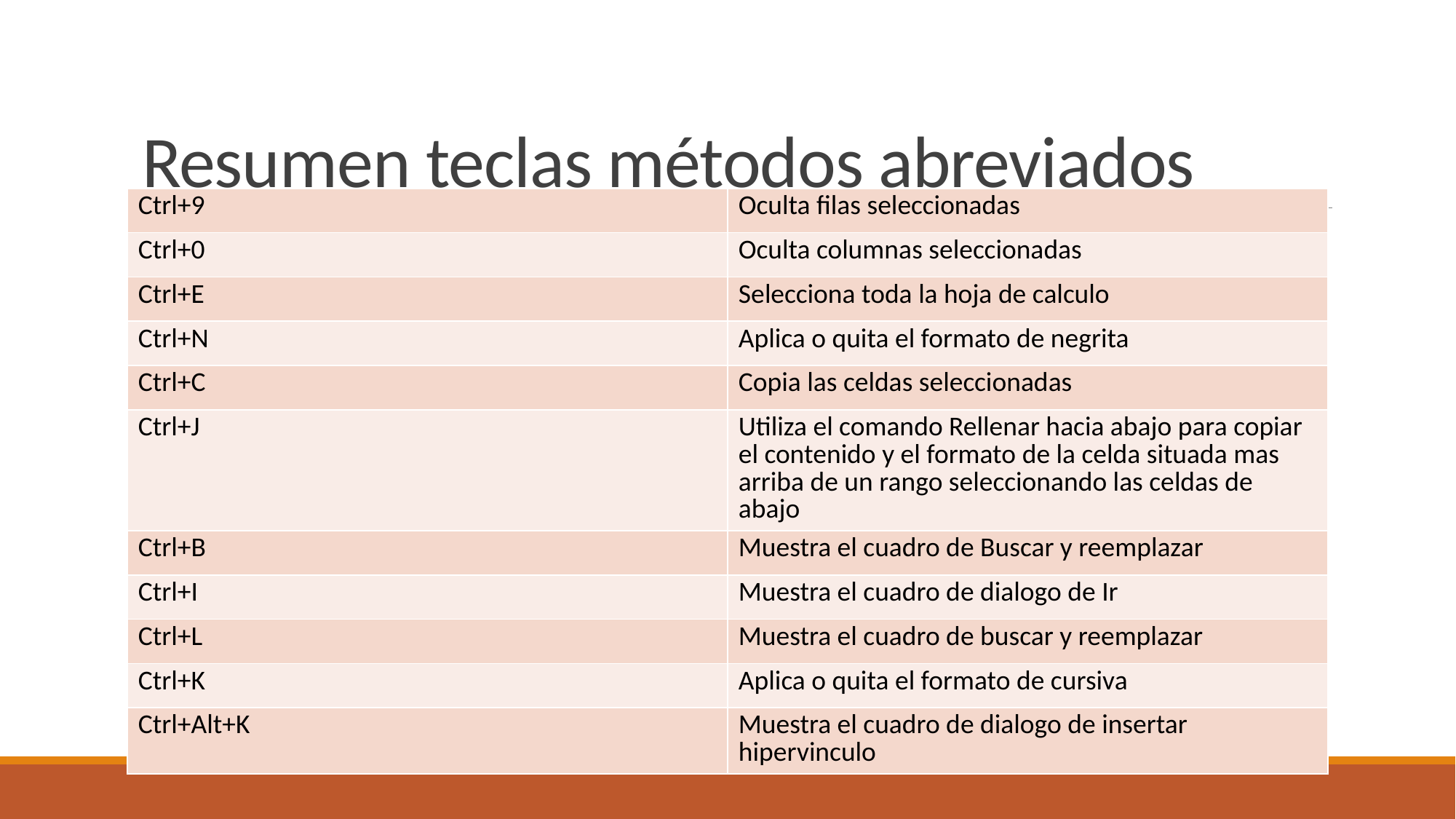

# Resumen teclas métodos abreviados
| Ctrl+9 | Oculta filas seleccionadas |
| --- | --- |
| Ctrl+0 | Oculta columnas seleccionadas |
| Ctrl+E | Selecciona toda la hoja de calculo |
| Ctrl+N | Aplica o quita el formato de negrita |
| Ctrl+C | Copia las celdas seleccionadas |
| Ctrl+J | Utiliza el comando Rellenar hacia abajo para copiar el contenido y el formato de la celda situada mas arriba de un rango seleccionando las celdas de abajo |
| Ctrl+B | Muestra el cuadro de Buscar y reemplazar |
| Ctrl+I | Muestra el cuadro de dialogo de Ir |
| Ctrl+L | Muestra el cuadro de buscar y reemplazar |
| Ctrl+K | Aplica o quita el formato de cursiva |
| Ctrl+Alt+K | Muestra el cuadro de dialogo de insertar hipervinculo |